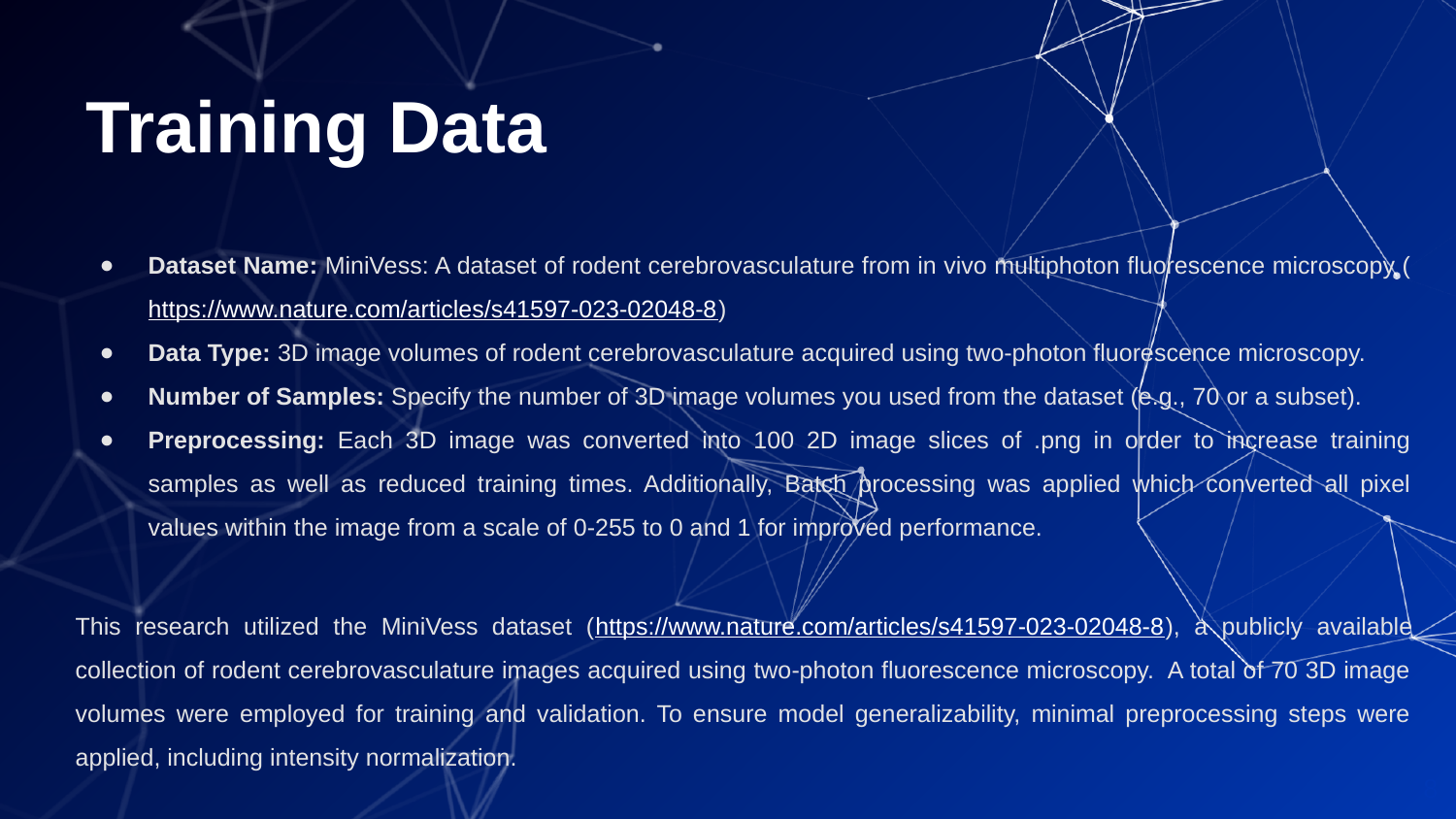

# Training Data

Dataset Name: MiniVess: A dataset of rodent cerebrovasculature from in vivo multiphoton fluorescence microscopy (https://www.nature.com/articles/s41597-023-02048-8)
Data Type: 3D image volumes of rodent cerebrovasculature acquired using two-photon fluorescence microscopy.
Number of Samples: Specify the number of 3D image volumes you used from the dataset (e.g., 70 or a subset).
Preprocessing: Each 3D image was converted into 100 2D image slices of .png in order to increase training samples as well as reduced training times. Additionally, Batch processing was applied which converted all pixel values within the image from a scale of 0-255 to 0 and 1 for improved performance.

This research utilized the MiniVess dataset (https://www.nature.com/articles/s41597-023-02048-8), a publicly available collection of rodent cerebrovasculature images acquired using two-photon fluorescence microscopy.  A total of 70 3D image volumes were employed for training and validation. To ensure model generalizability, minimal preprocessing steps were applied, including intensity normalization.

8